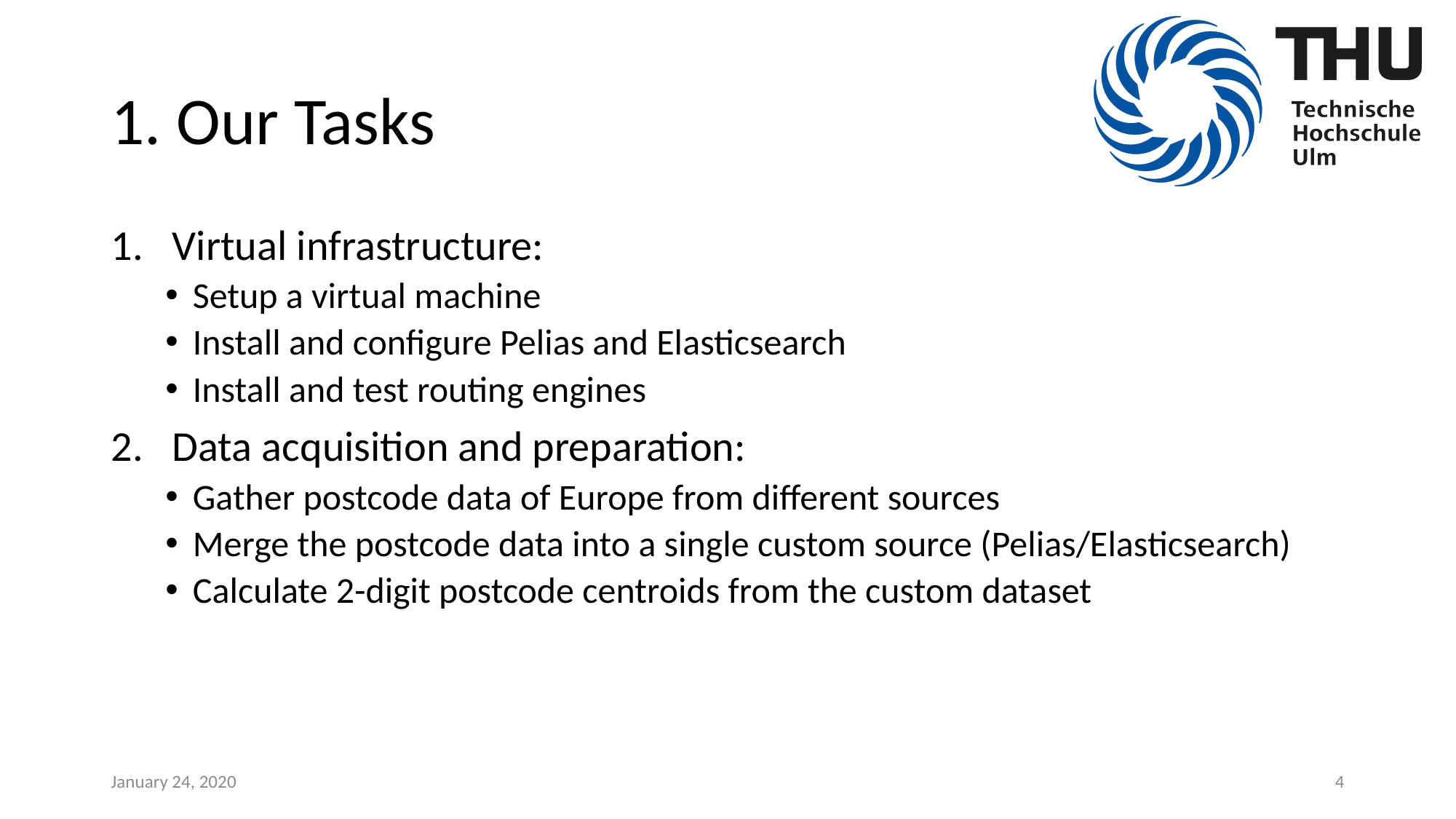

# 1. Our Tasks
Virtual infrastructure:
Setup a virtual machine
Install and configure Pelias and Elasticsearch
Install and test routing engines
Data acquisition and preparation:
Gather postcode data of Europe from different sources
Merge the postcode data into a single custom source (Pelias/Elasticsearch)
Calculate 2-digit postcode centroids from the custom dataset

January 24, 2020
4